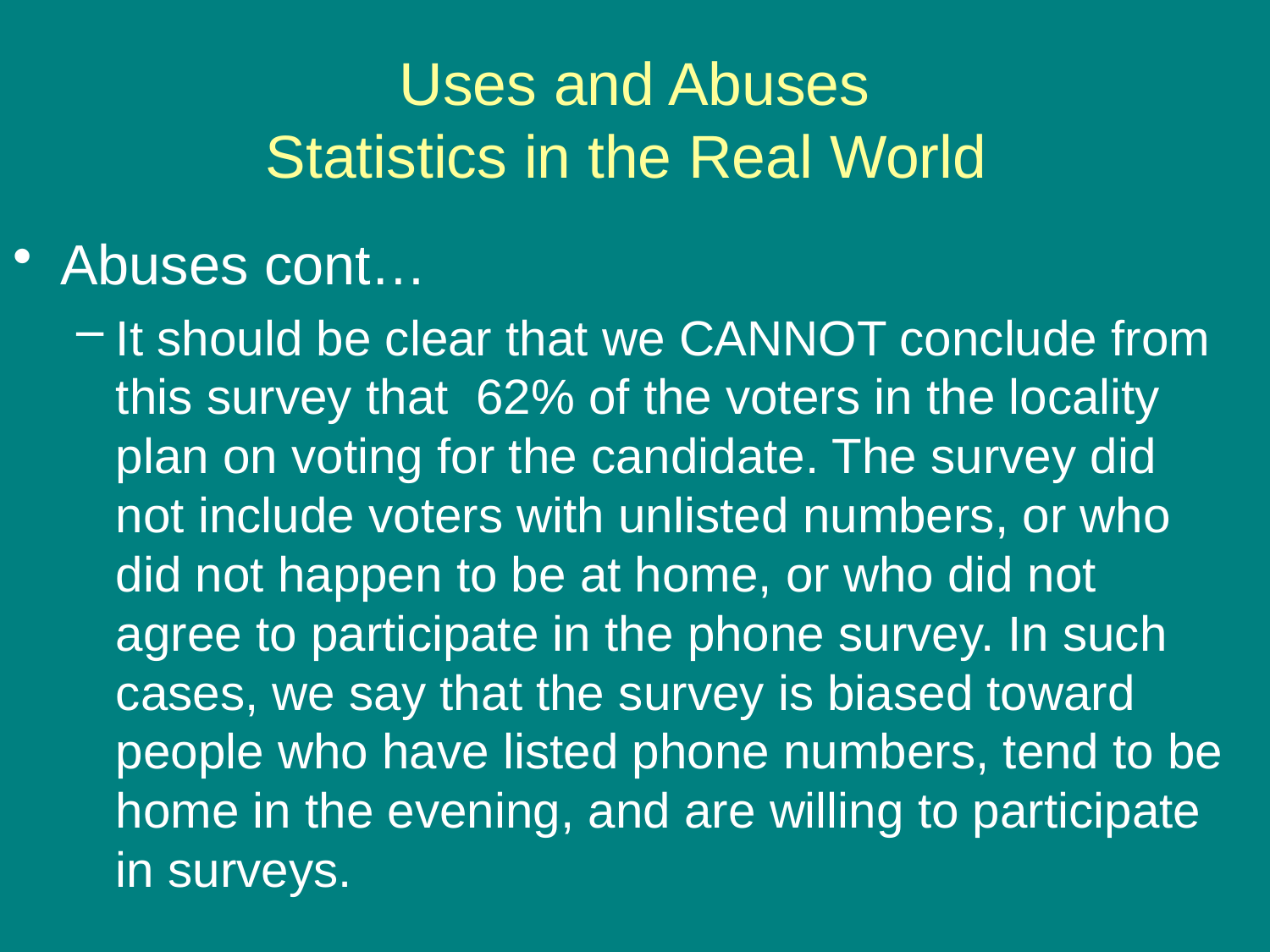

# Uses and Abuses Statistics in the Real World
Abuses cont…
It should be clear that we CANNOT conclude from this survey that  62% of the voters in the locality plan on voting for the candidate. The survey did not include voters with unlisted numbers, or who did not happen to be at home, or who did not agree to participate in the phone survey. In such cases, we say that the survey is biased toward people who have listed phone numbers, tend to be home in the evening, and are willing to participate in surveys.